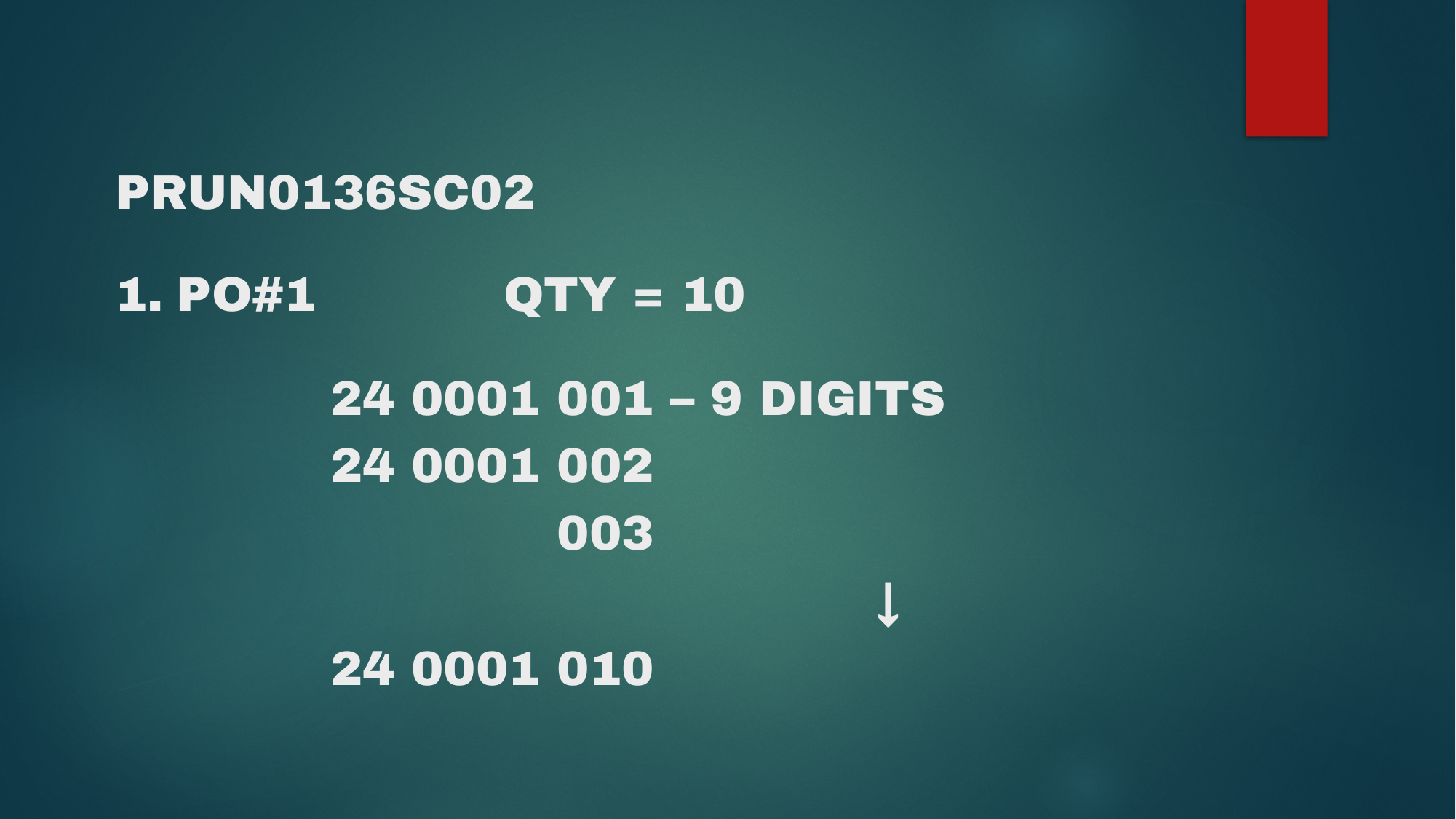

PRUN0136SC02
PO#1		QTY = 10
		24 0001 001 – 9 DIGITS
		24 0001 002
		              003
							↓
		24 0001 010